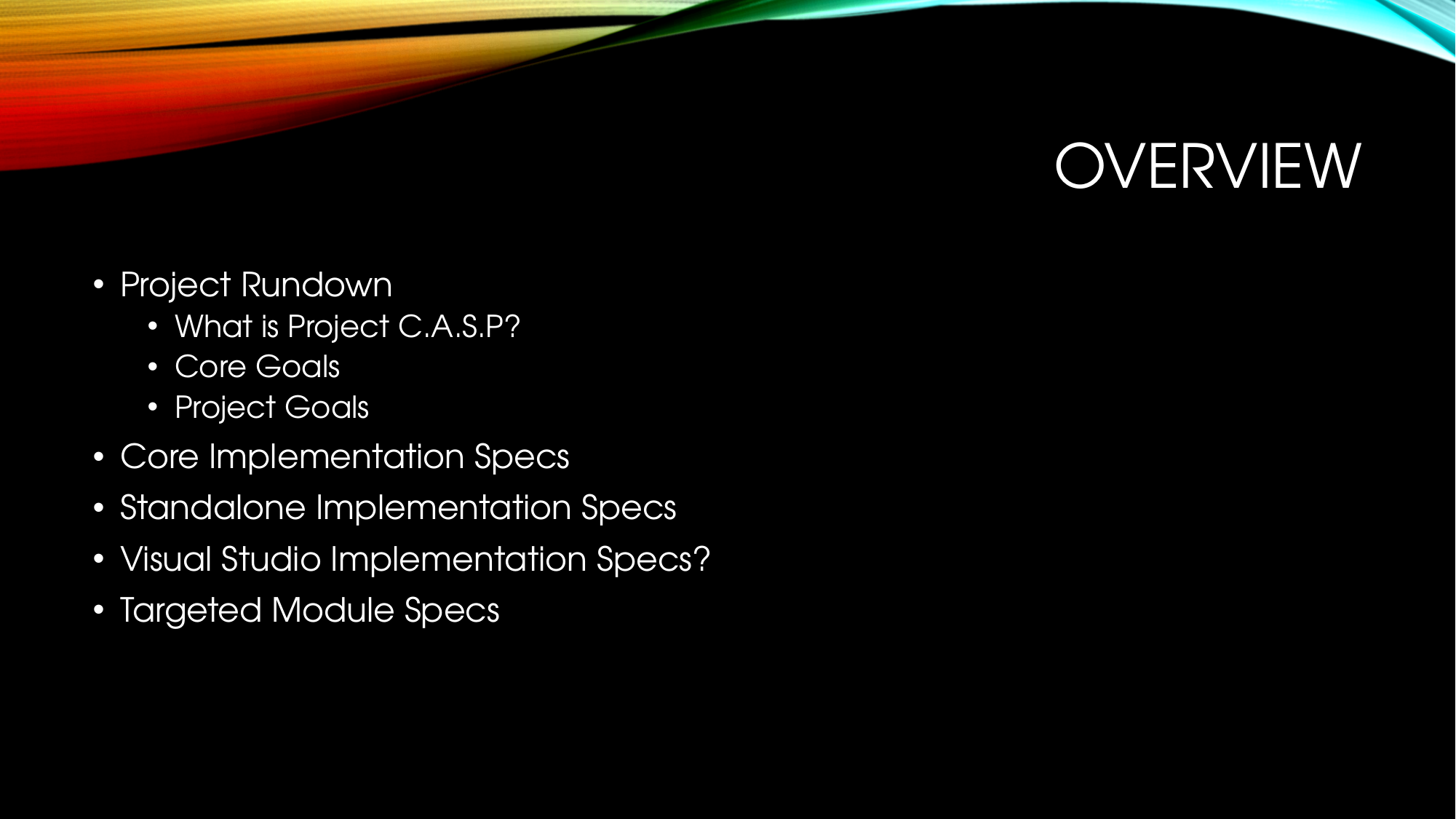

# Overview
Project Rundown
What is Project C.A.S.P?
Core Goals
Project Goals
Core Implementation Specs
Standalone Implementation Specs
Visual Studio Implementation Specs?
Targeted Module Specs